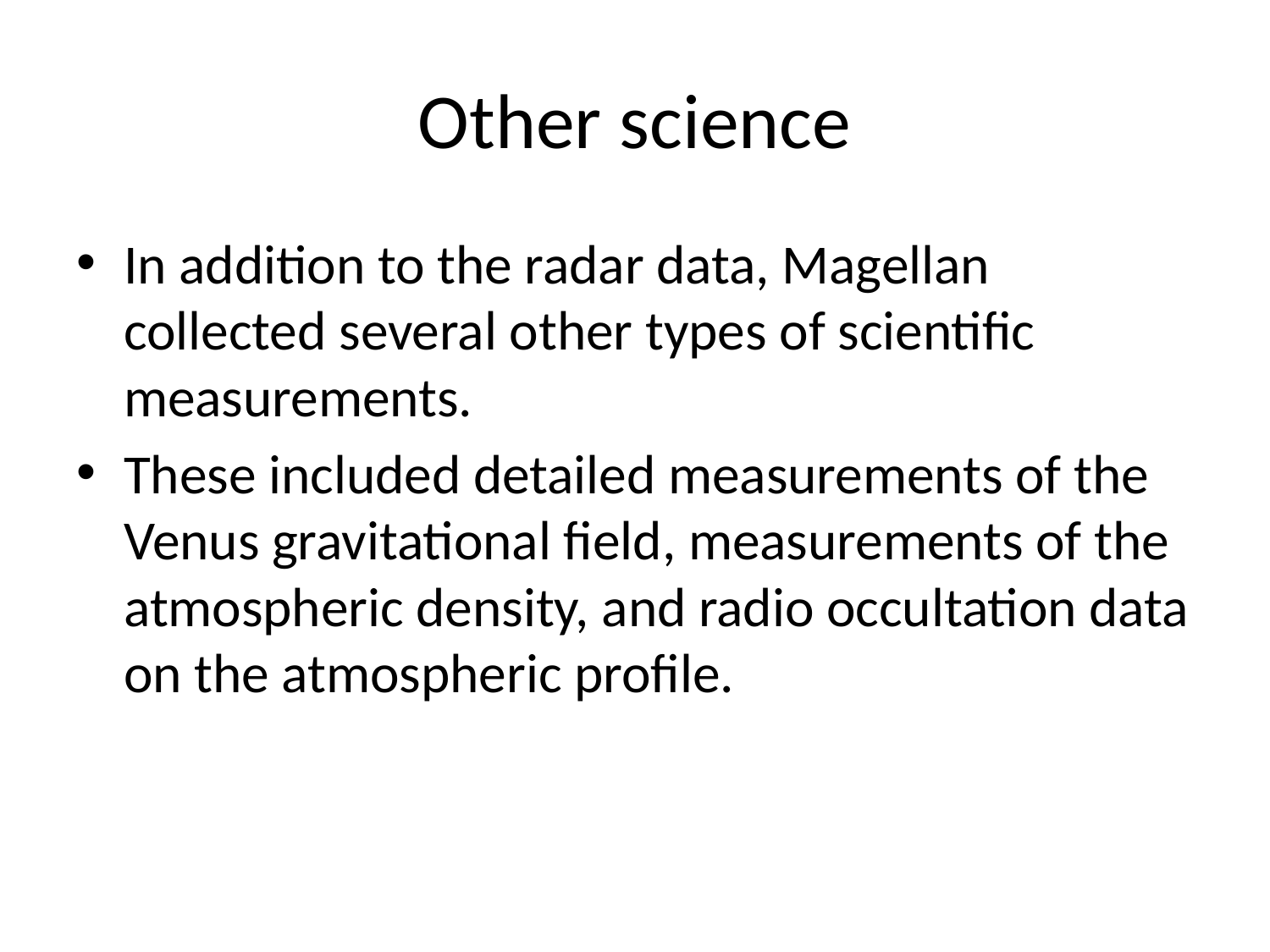

# Other science
In addition to the radar data, Magellan collected several other types of scientific measurements.
These included detailed measurements of the Venus gravitational field, measurements of the atmospheric density, and radio occultation data on the atmospheric profile.